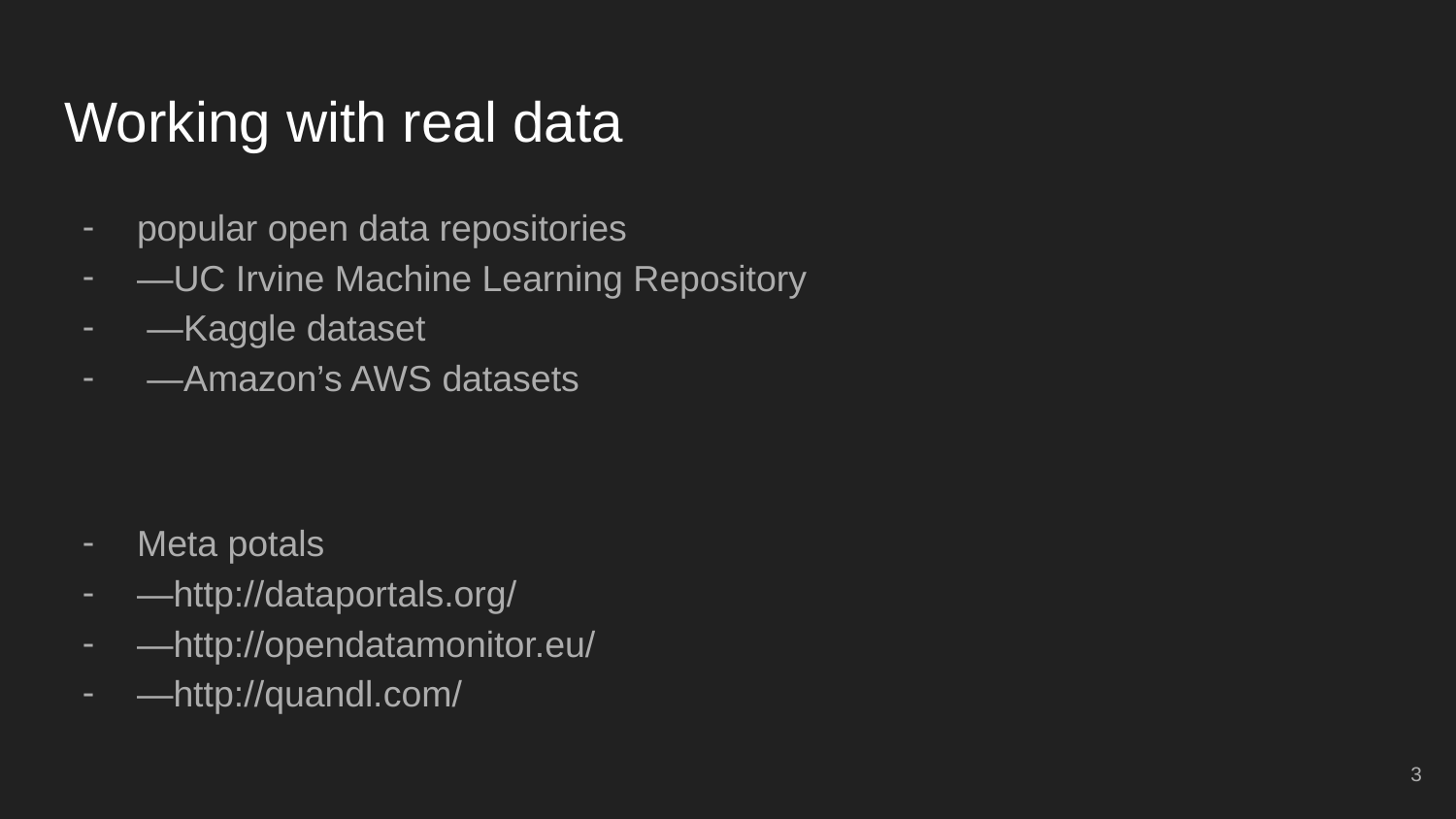

# Working with real data
popular open data repositories
—UC Irvine Machine Learning Repository
 —Kaggle dataset
 —Amazon’s AWS datasets

Meta potals
—http://dataportals.org/
—http://opendatamonitor.eu/
—http://quandl.com/

3